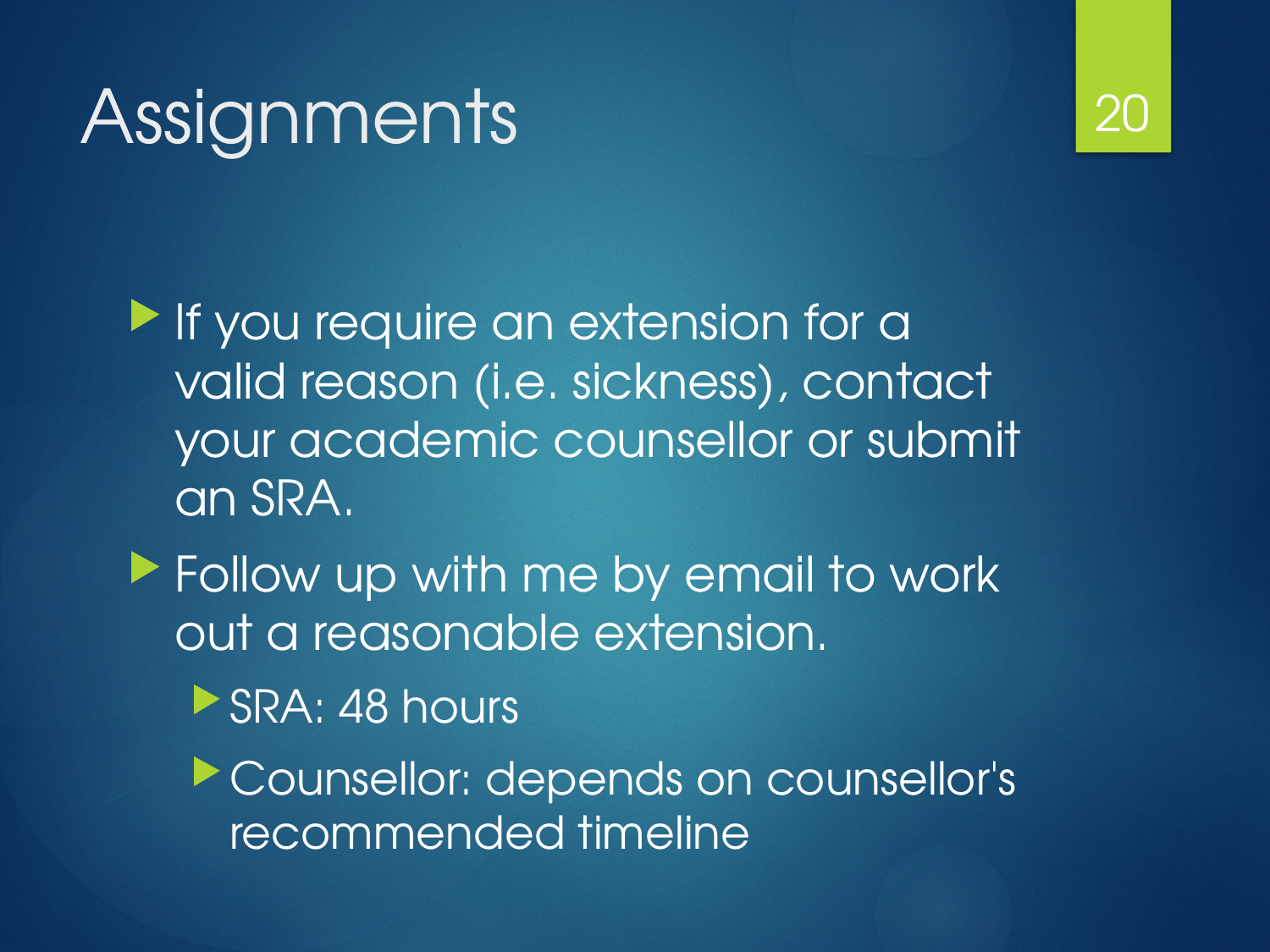

20
# Assignments
If you require an extension for a valid reason (i.e. sickness), contact your academic counsellor or submit an SRA.
Follow up with me by email to work out a reasonable extension.
SRA: 48 hours
Counsellor: depends on counsellor's recommended timeline